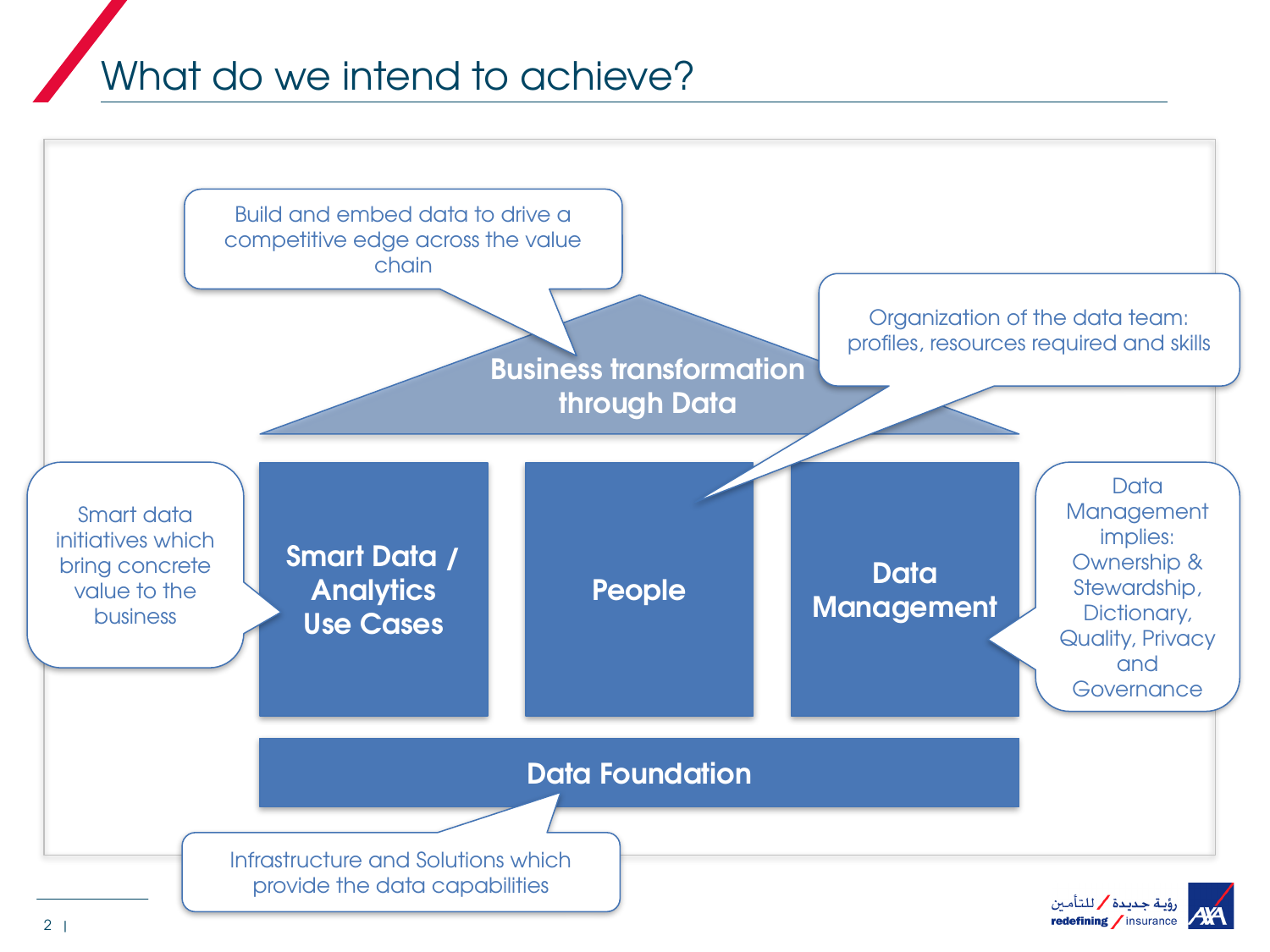

# What do we intend to achieve?

Build and embed data to drive a competitive edge across the value chain

Business transformation through Data
Smart Data / Analytics
Use Cases
People
Data Management
Data Foundation
Organization of the data team: profiles, resources required and skills
Smart data initiatives which bring concrete value to the business
Data Management implies: Ownership & Stewardship, Dictionary, Quality, Privacy and Governance
Infrastructure and Solutions which provide the data capabilities
2   |